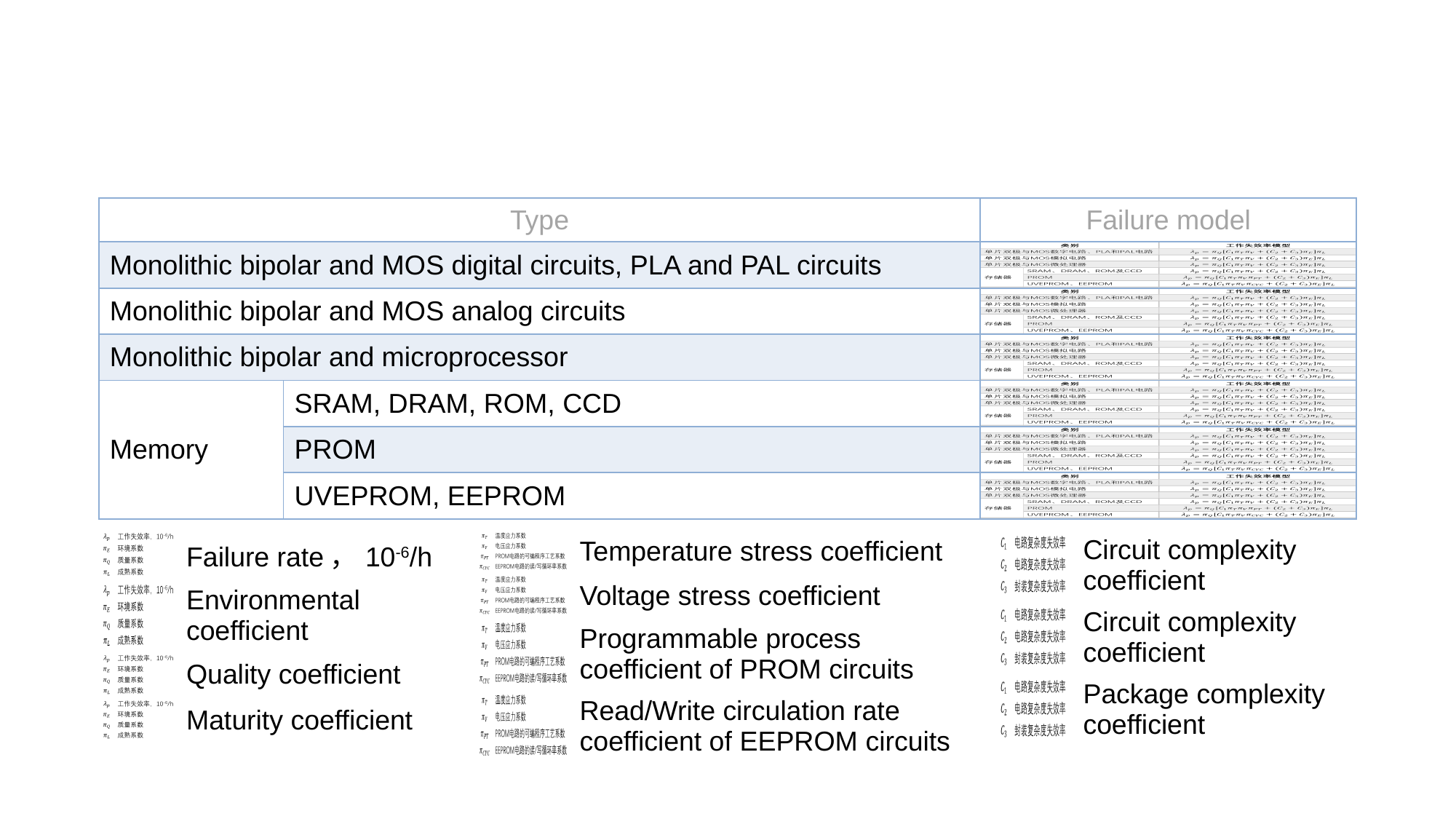

| Type |  | Failure model |
| --- | --- | --- |
| Monolithic bipolar and MOS digital circuits, PLA and PAL circuits |  |  |
| Monolithic bipolar and MOS analog circuits |  |  |
| Monolithic bipolar and microprocessor |  |  |
| Memory | SRAM, DRAM, ROM, CCD |  |
|  | PROM |  |
|  | UVEPROM, EEPROM |  |
|  | Failure rate，10-6/h |
| --- | --- |
|  | Environmental coefficient |
|  | Quality coefficient |
|  | Maturity coefficient |
|  | Temperature stress coefficient |
| --- | --- |
|  | Voltage stress coefficient |
|  | Programmable process coefficient of PROM circuits |
|  | Read/Write circulation rate coefficient of EEPROM circuits |
|  | Circuit complexity coefficient |
| --- | --- |
|  | Circuit complexity coefficient |
|  | Package complexity coefficient |